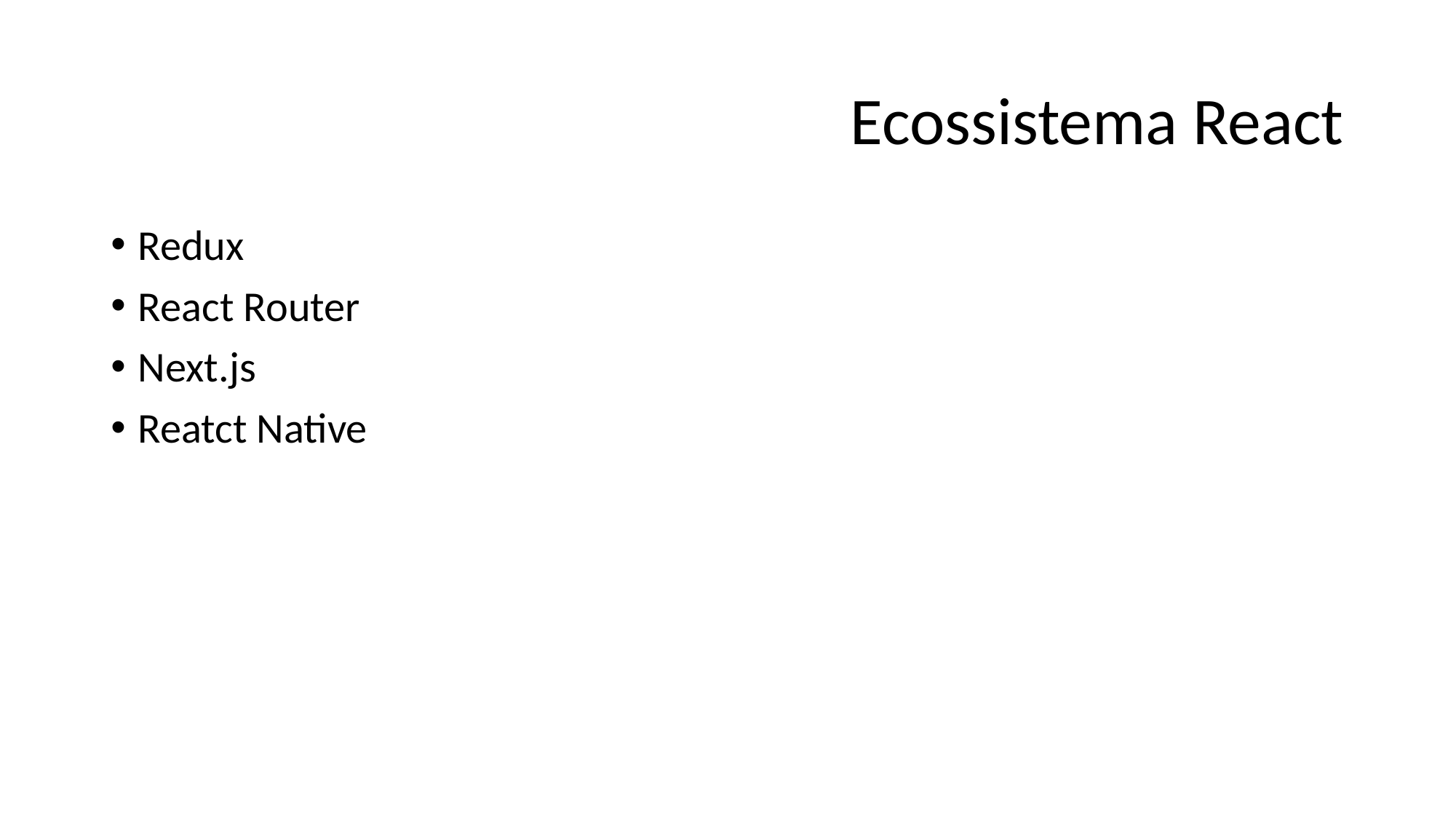

# Ecossistema React
Redux
React Router
Next.js
Reatct Native